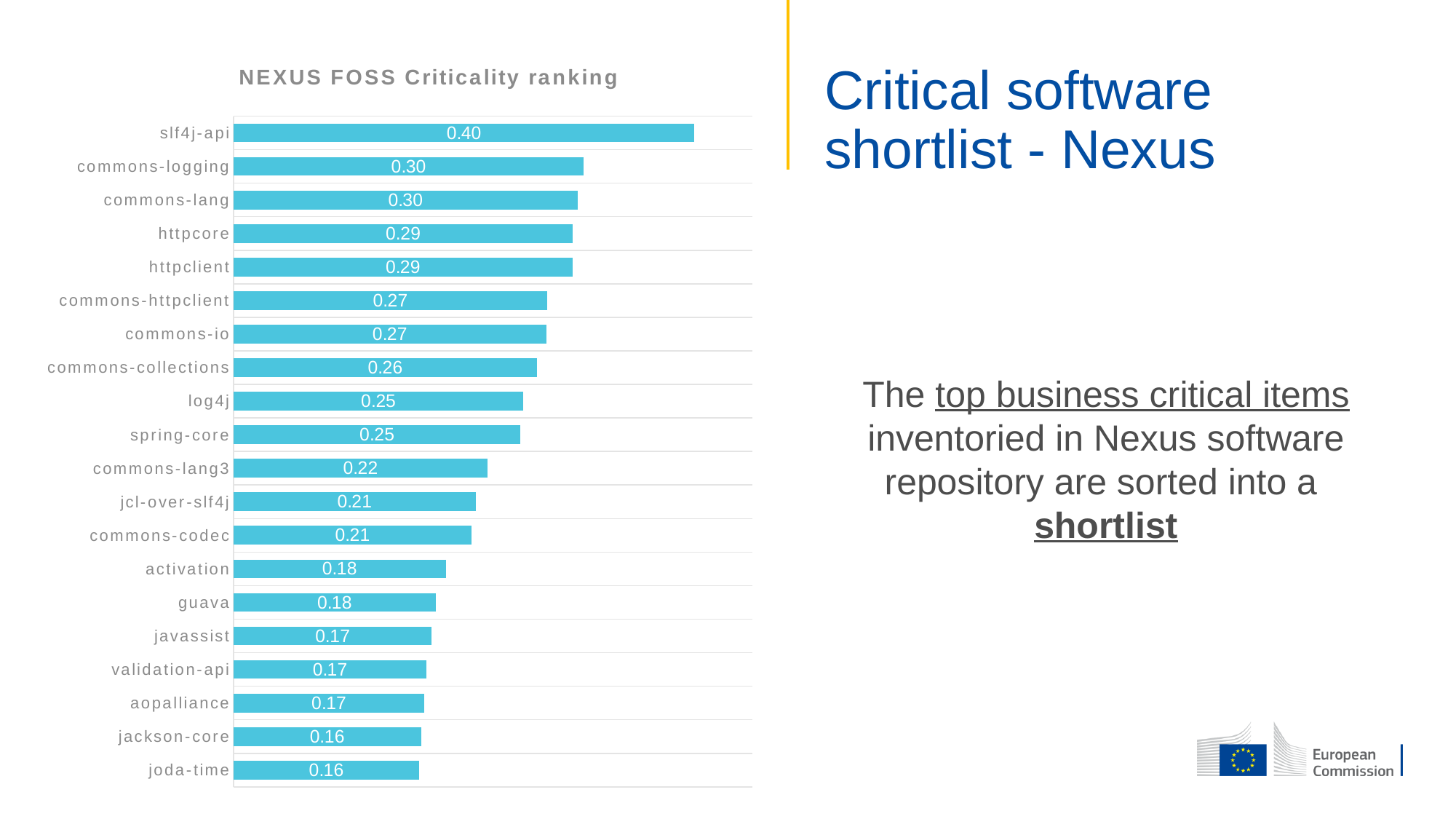

### Chart: NEXUS FOSS Criticality ranking

| Category | indexes |
|---|---|
| joda-time | 0.1610047846889952 |
| jackson-core | 0.1626794258373206 |
| aopalliance | 0.165311004784689 |
| validation-api | 0.1674641148325359 |
| javassist | 0.17200956937799045 |
| guava | 0.17535885167464116 |
| activation | 0.18421052631578946 |
| commons-codec | 0.20645933014354068 |
| jcl-over-slf4j | 0.2102870813397129 |
| commons-lang3 | 0.22057416267942584 |
| spring-core | 0.2488038277511962 |
| log4j | 0.25143540669856457 |
| commons-collections | 0.26339712918660285 |
| commons-io | 0.27129186602870814 |
| commons-httpclient | 0.2722488038277512 |
| httpclient | 0.29401913875598085 |
| httpcore | 0.2944976076555024 |
| commons-lang | 0.2985645933014354 |
| commons-logging | 0.3038277511961723 |
| slf4j-api | 0.4 |
# Critical software
shortlist - Nexus
The top business critical items inventoried in Nexus software repository are sorted into a  shortlist